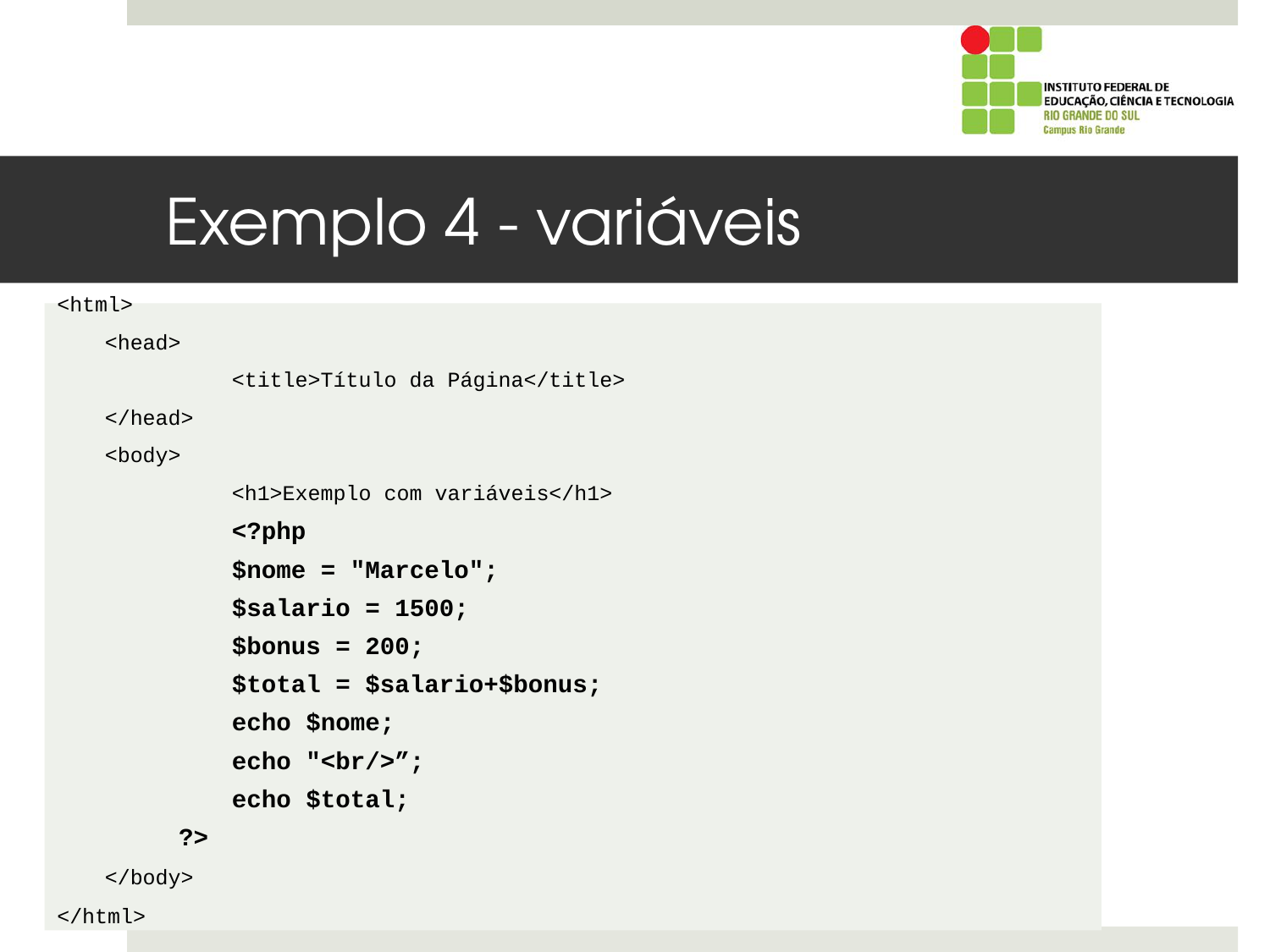

# Exemplo 4 - variáveis
<html>
	<head>
		<title>Título da Página</title>
	</head>
	<body>
		<h1>Exemplo com variáveis</h1>
		<?php
		$nome = "Marcelo";
		$salario = 1500;
		$bonus = 200;
		$total = $salario+$bonus;
		echo $nome;
		echo "<br/>”;
		echo $total;
	     ?>
	</body>
</html>